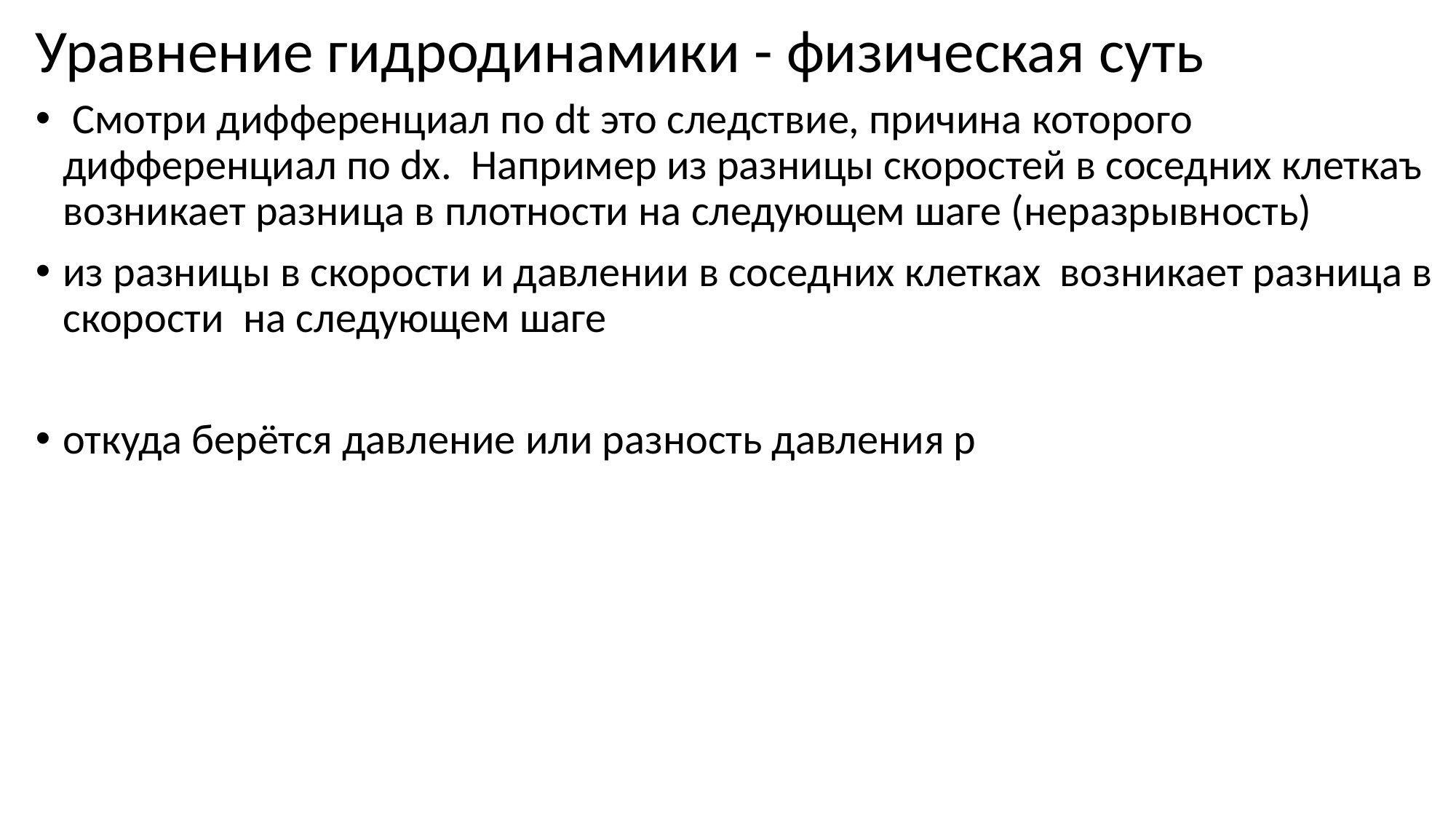

# Уравнение гидродинамики - физическая суть
 Смотри дифференциал по dt это следствие, причина которого дифференциал по dx.  Например из разницы скоростей в соседних клеткаъ возникает разница в плотности на следующем шаге (неразрывность)
из разницы в скорости и давлении в соседних клетках  возникает разница в скорости  на следующем шаге

откуда берётся давление или разность давления p